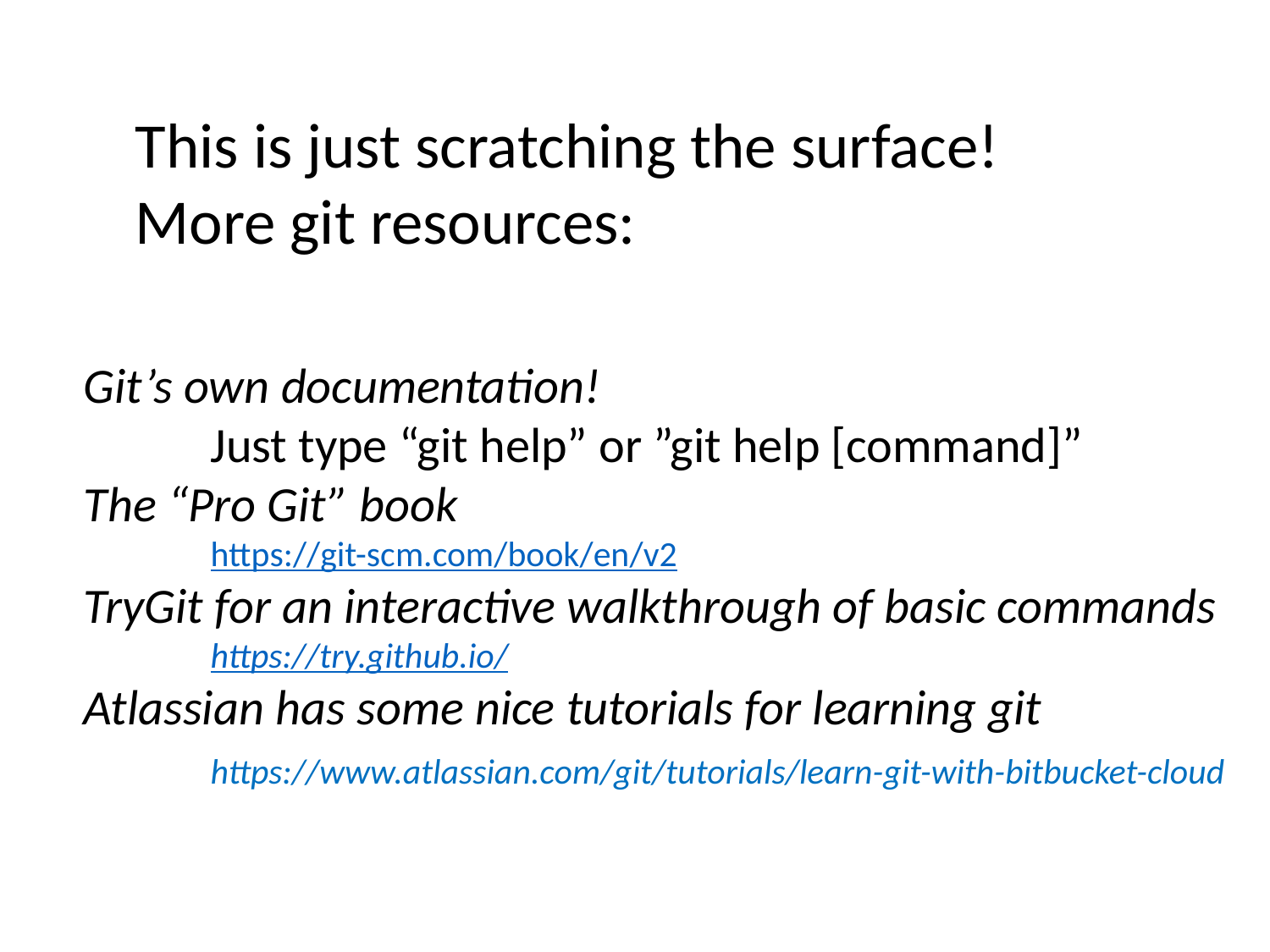

This is just scratching the surface!
More git resources:
Git’s own documentation!
	Just type “git help” or ”git help [command]”
The “Pro Git” book
	https://git-scm.com/book/en/v2
TryGit for an interactive walkthrough of basic commands
	https://try.github.io/
Atlassian has some nice tutorials for learning git
	https://www.atlassian.com/git/tutorials/learn-git-with-bitbucket-cloud